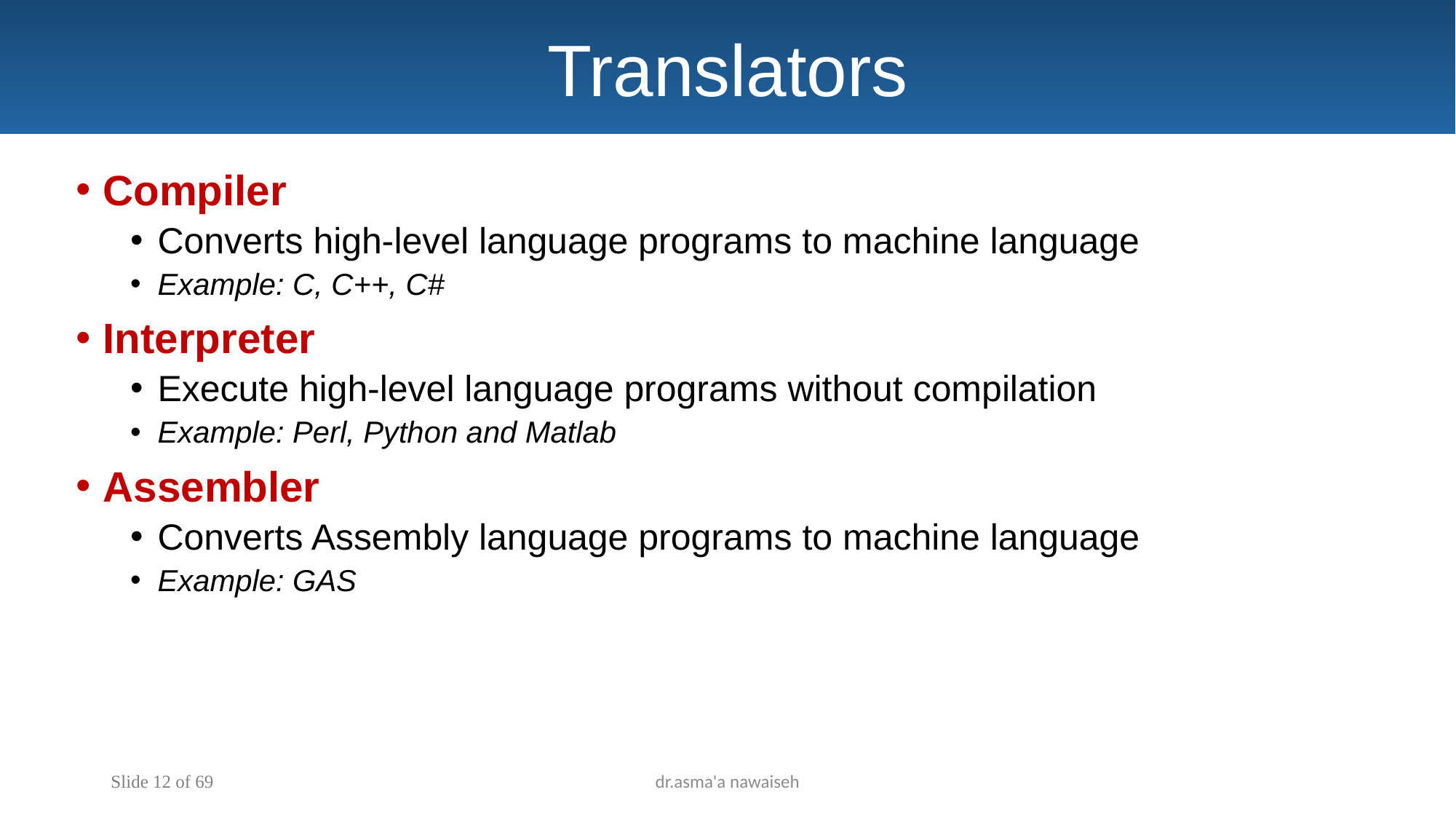

Translators

Compiler
Converts high-level language programs to machine language
Example: C, C++, C#
Interpreter
Execute high-level language programs without compilation
Example: Perl, Python and Matlab
Assembler
Converts Assembly language programs to machine language
Example: GAS

Slide 12 of 69
dr.asma'a nawaiseh